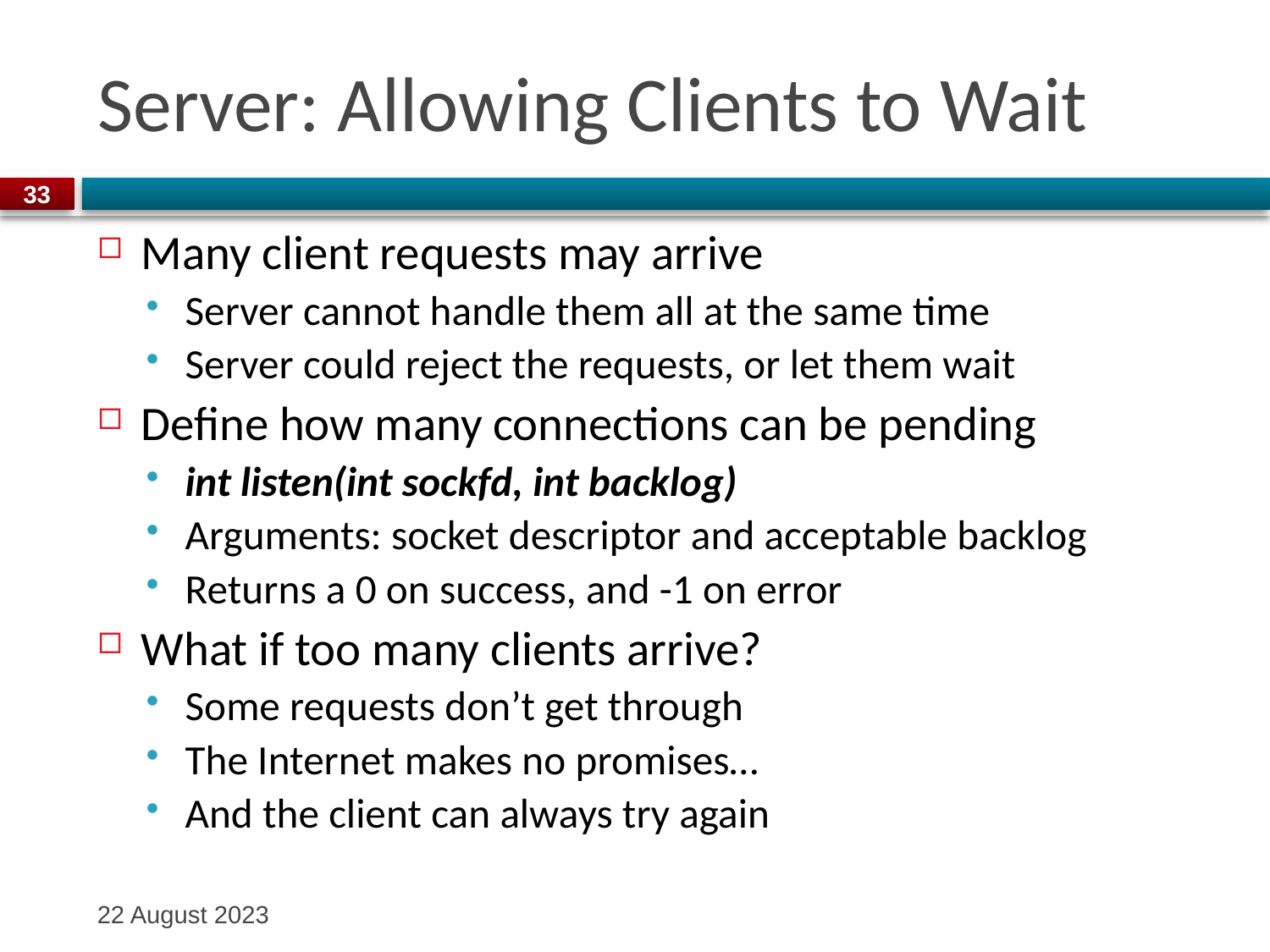

# Server: Allowing Clients to Wait
33
Many client requests may arrive
Server cannot handle them all at the same time
Server could reject the requests, or let them wait
Define how many connections can be pending
int listen(int sockfd, int backlog)
Arguments: socket descriptor and acceptable backlog
Returns a 0 on success, and -1 on error
What if too many clients arrive?
Some requests don’t get through
The Internet makes no promises…
And the client can always try again

22 August 2023